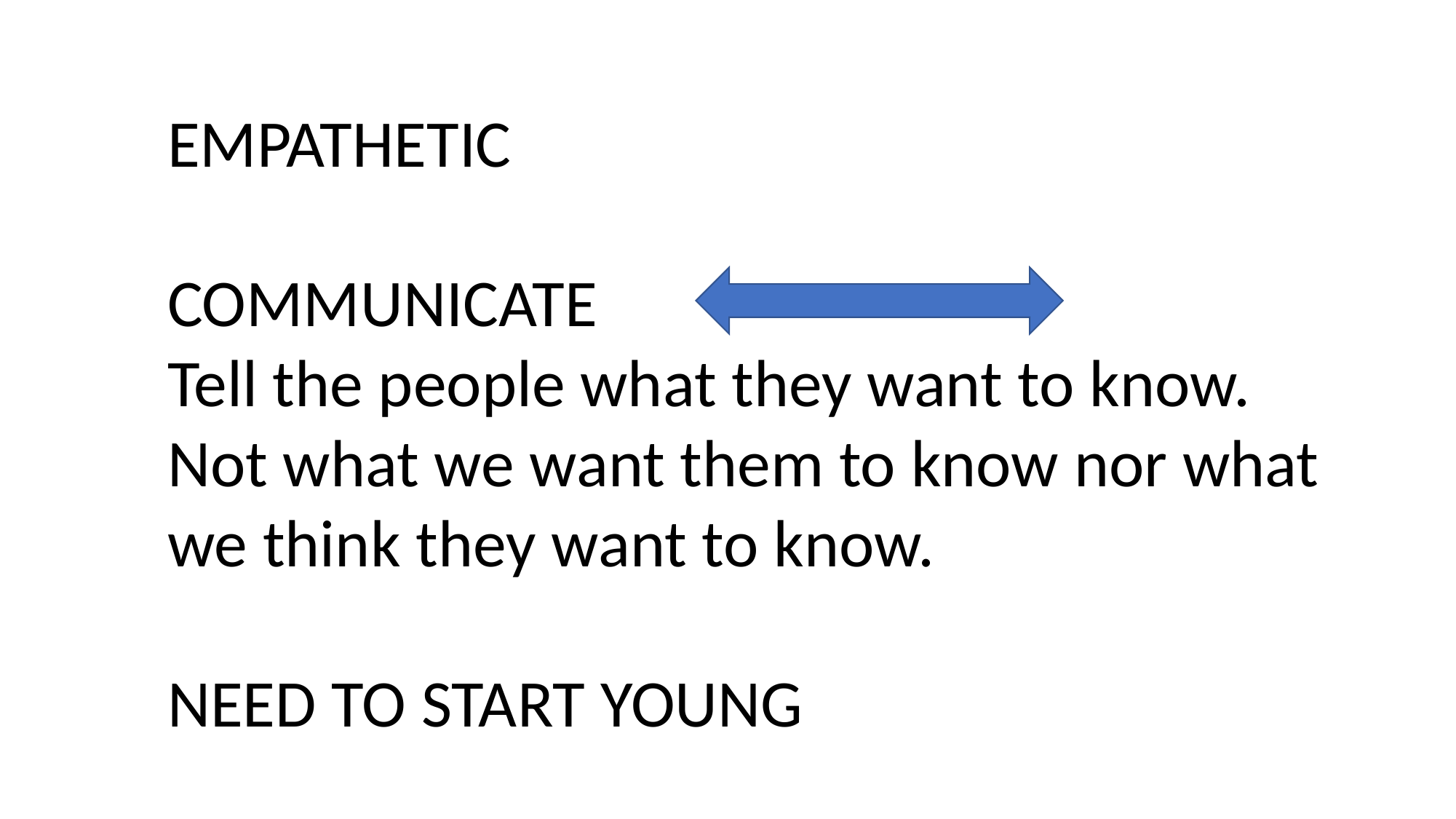

EMPATHETIC

COMMUNICATE
Tell the people what they want to know. Not what we want them to know nor what we think they want to know.

NEED TO START YOUNG